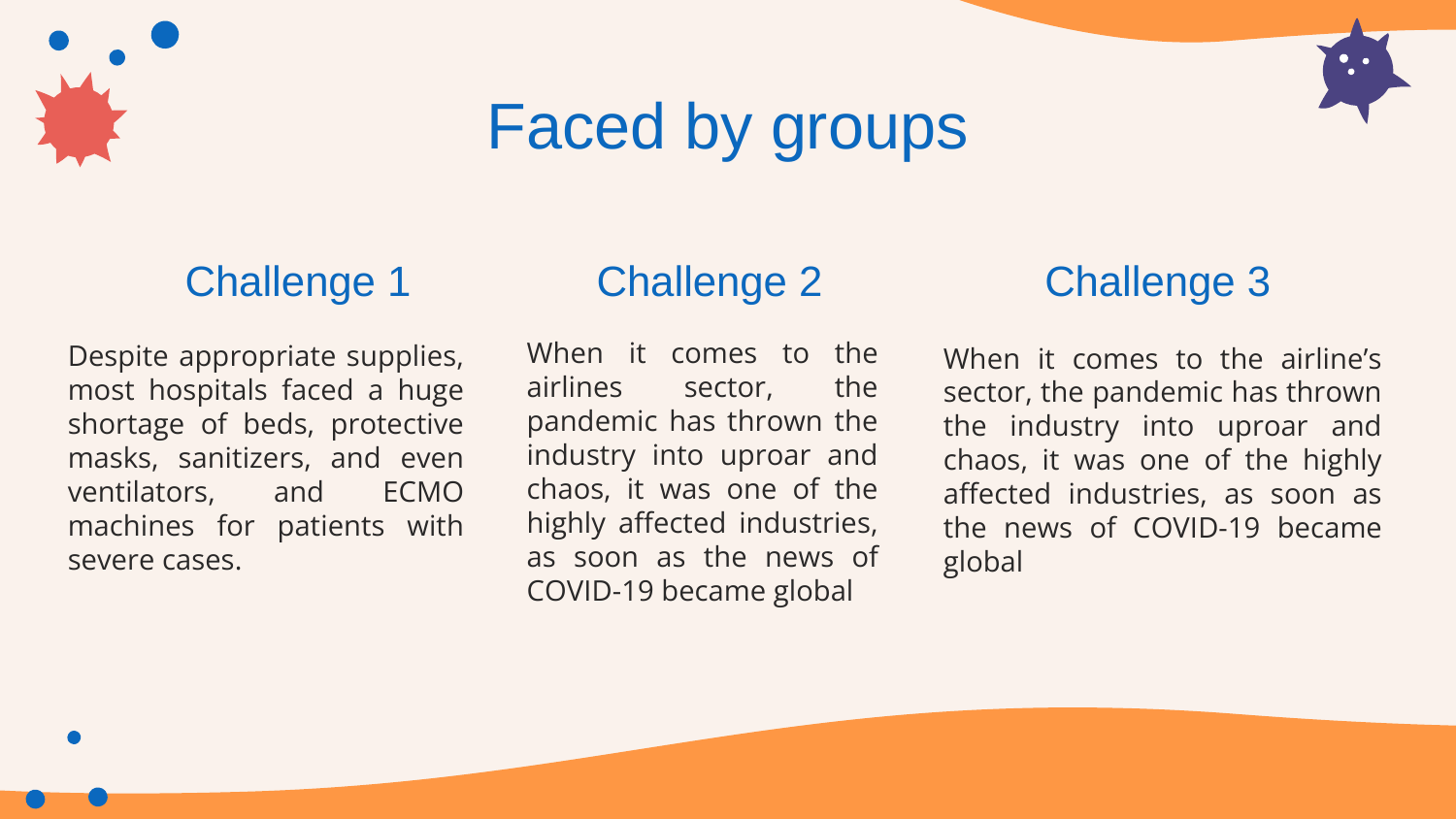

Faced by groups
# Challenge 1
Challenge 2
Challenge 3
Despite appropriate supplies, most hospitals faced a huge shortage of beds, protective masks, sanitizers, and even ventilators, and ECMO machines for patients with severe cases.
When it comes to the airline’s sector, the pandemic has thrown the industry into uproar and chaos, it was one of the highly affected industries, as soon as the news of COVID-19 became global
When it comes to the airlines sector, the pandemic has thrown the industry into uproar and chaos, it was one of the highly affected industries, as soon as the news of COVID-19 became global